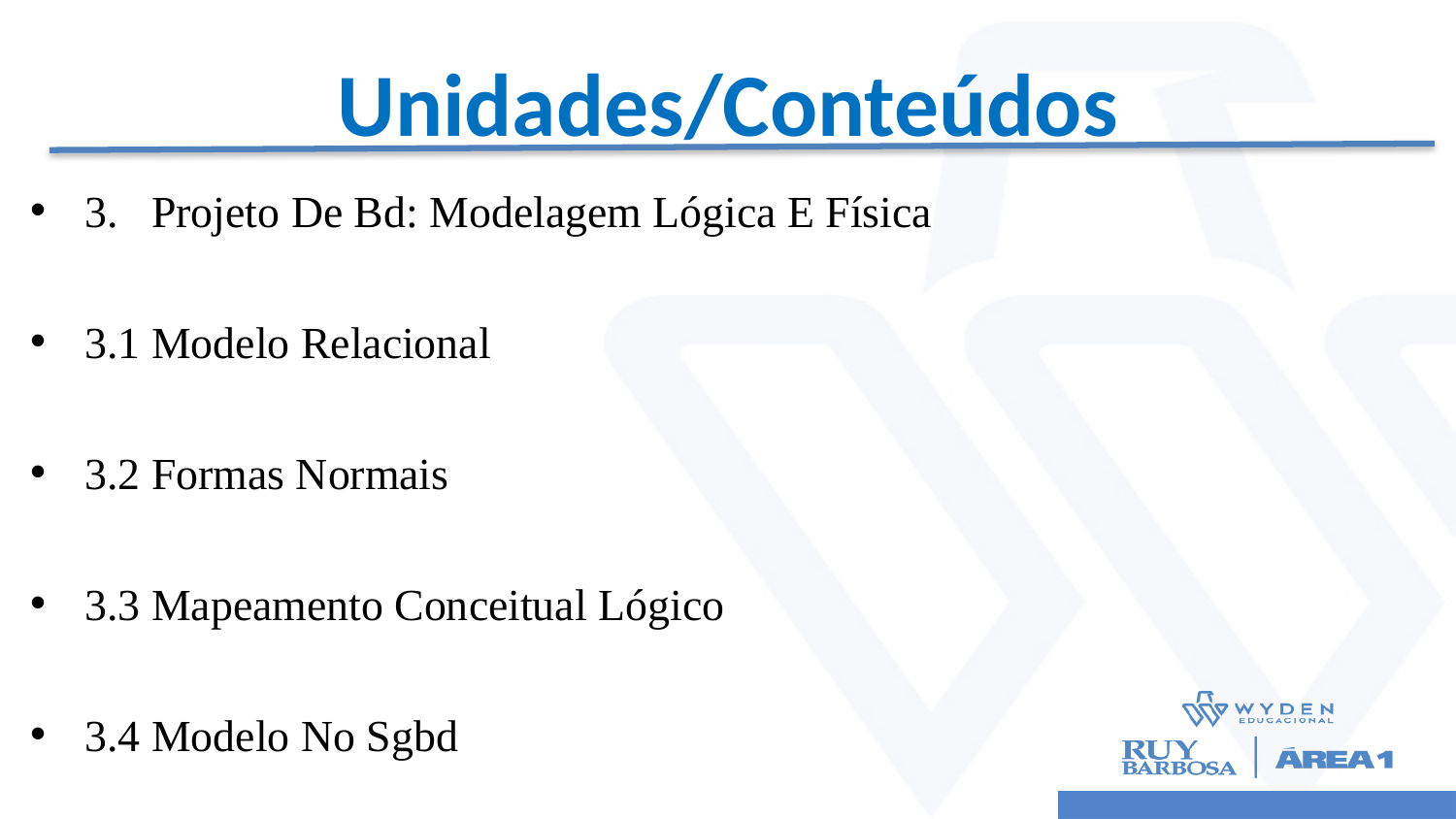

# Unidades/Conteúdos
3.   Projeto De Bd: Modelagem Lógica E Física

3.1 Modelo Relacional

3.2 Formas Normais

3.3 Mapeamento Conceitual­ Lógico

3.4 Modelo No Sgbd